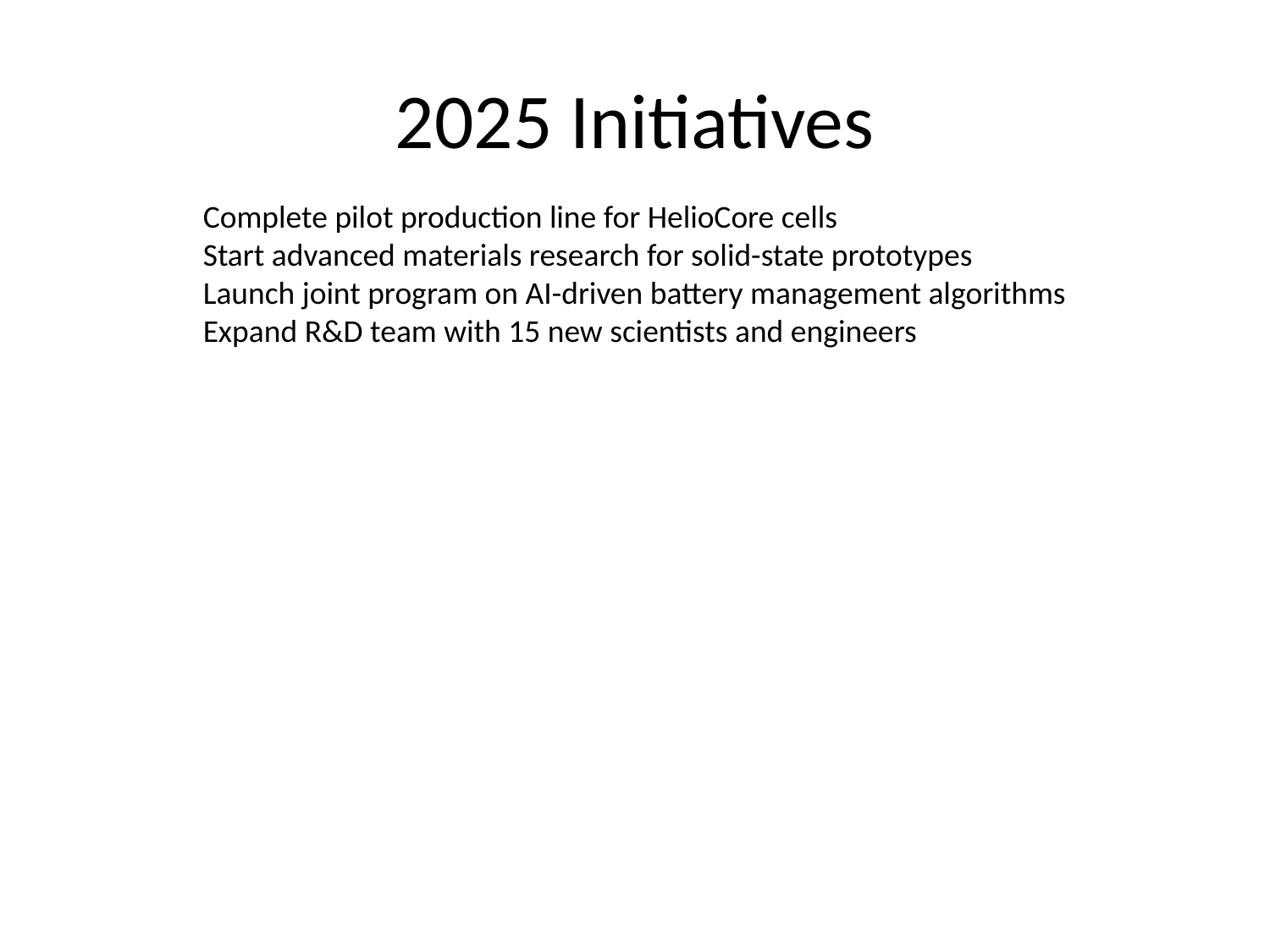

# 2025 Initiatives
Complete pilot production line for HelioCore cells
Start advanced materials research for solid-state prototypes
Launch joint program on AI-driven battery management algorithms
Expand R&D team with 15 new scientists and engineers